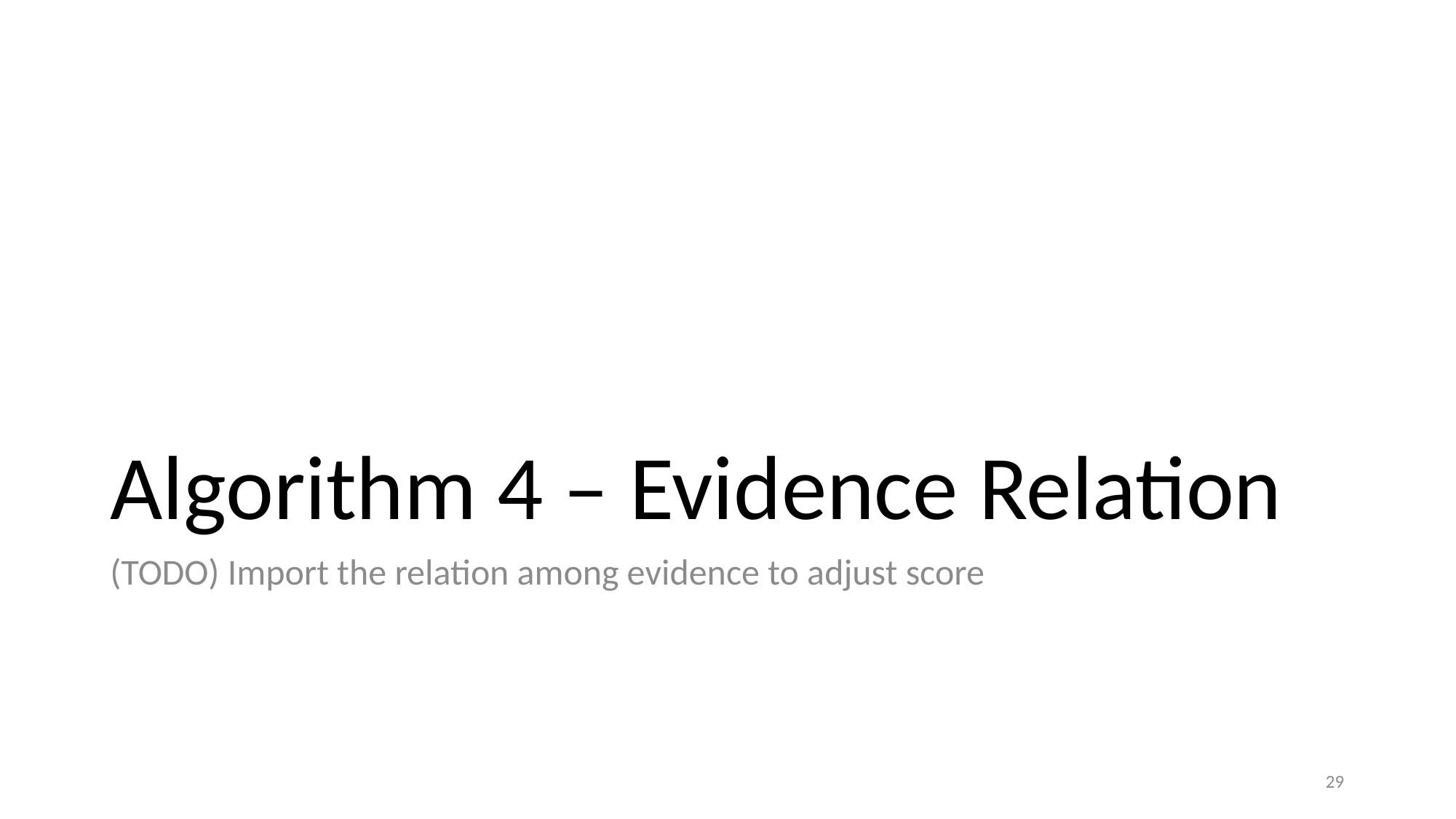

# Algorithm 4 – Evidence Relation
(TODO) Import the relation among evidence to adjust score
29